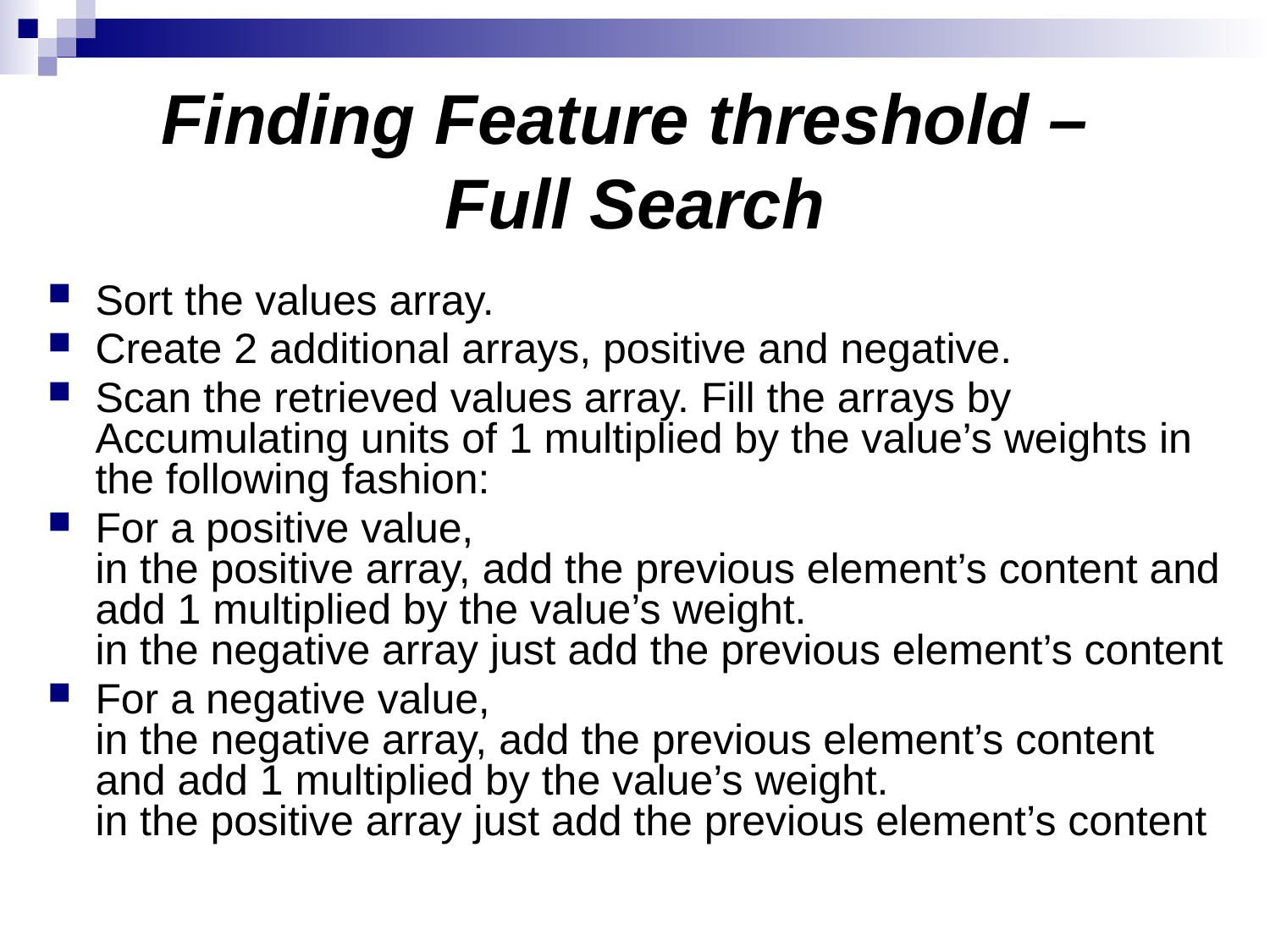

# Finding Feature threshold – Full Search
Sort the values array.
Create 2 additional arrays, positive and negative.
Scan the retrieved values array. Fill the arrays by Accumulating units of 1 multiplied by the value’s weights in the following fashion:
For a positive value,
in the positive array, add the previous element’s content and add 1 multiplied by the value’s weight.
in the negative array just add the previous element’s content
For a negative value,
in the negative array, add the previous element’s content and add 1 multiplied by the value’s weight.
in the positive array just add the previous element’s content